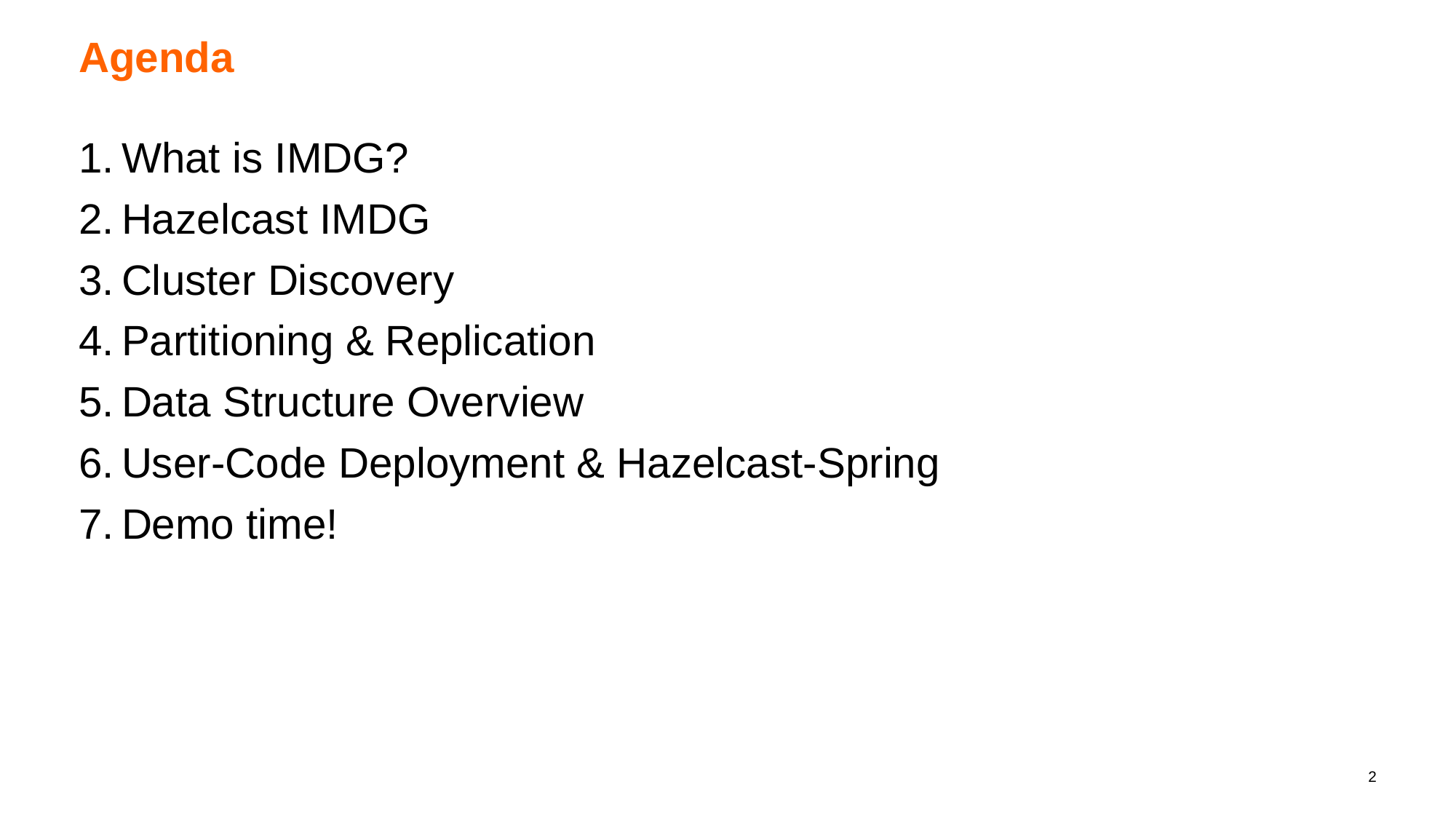

# Agenda
What is IMDG?
Hazelcast IMDG
Cluster Discovery
Partitioning & Replication
Data Structure Overview
User-Code Deployment & Hazelcast-Spring
Demo time!
2